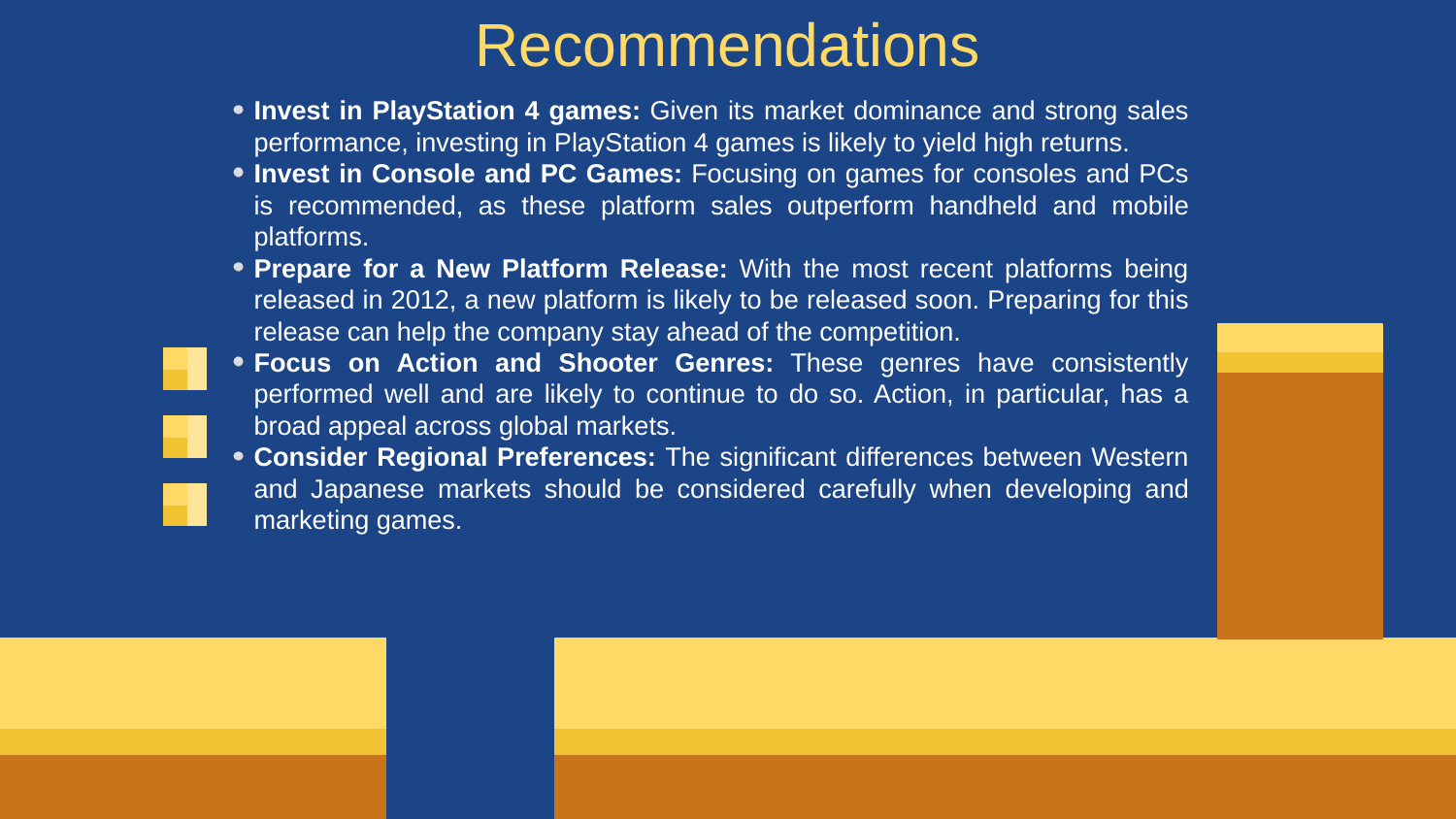

Recommendations
Invest in PlayStation 4 games: Given its market dominance and strong sales performance, investing in PlayStation 4 games is likely to yield high returns.
Invest in Console and PC Games: Focusing on games for consoles and PCs is recommended, as these platform sales outperform handheld and mobile platforms.
Prepare for a New Platform Release: With the most recent platforms being released in 2012, a new platform is likely to be released soon. Preparing for this release can help the company stay ahead of the competition.
Focus on Action and Shooter Genres: These genres have consistently performed well and are likely to continue to do so. Action, in particular, has a broad appeal across global markets.
Consider Regional Preferences: The significant differences between Western and Japanese markets should be considered carefully when developing and marketing games.